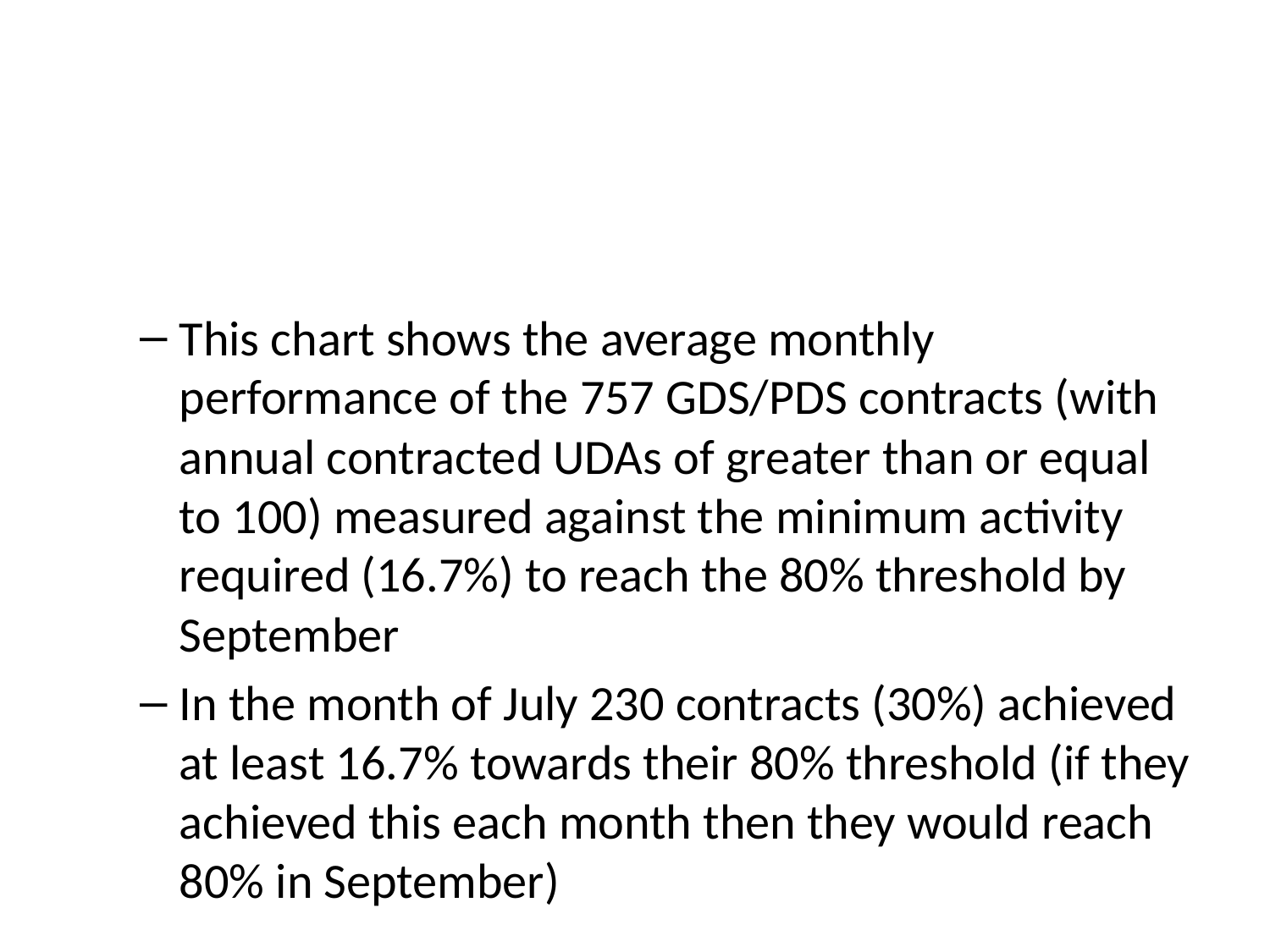

This chart shows the average monthly performance of the 757 GDS/PDS contracts (with annual contracted UDAs of greater than or equal to 100) measured against the minimum activity required (16.7%) to reach the 80% threshold by September
In the month of July 230 contracts (30%) achieved at least 16.7% towards their 80% threshold (if they achieved this each month then they would reach 80% in September)